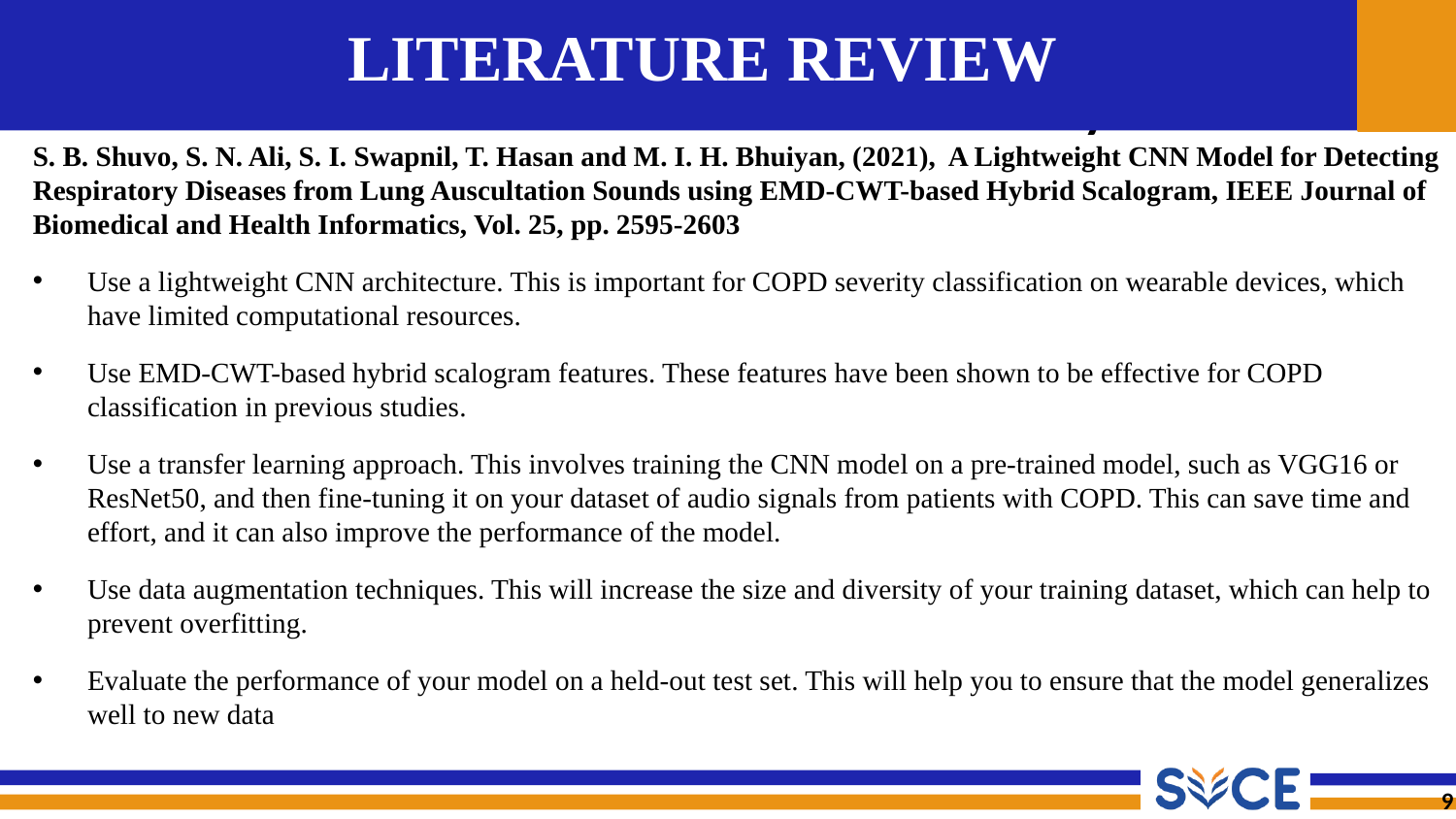

# LITERATURE REVIEW
S. B. Shuvo, S. N. Ali, S. I. Swapnil, T. Hasan and M. I. H. Bhuiyan, (2021),  A Lightweight CNN Model for Detecting Respiratory Diseases from Lung Auscultation Sounds using EMD-CWT-based Hybrid Scalogram, IEEE Journal of Biomedical and Health Informatics, Vol. 25, pp. 2595-2603
Use a lightweight CNN architecture. This is important for COPD severity classification on wearable devices, which have limited computational resources.
Use EMD-CWT-based hybrid scalogram features. These features have been shown to be effective for COPD classification in previous studies.
Use a transfer learning approach. This involves training the CNN model on a pre-trained model, such as VGG16 or ResNet50, and then fine-tuning it on your dataset of audio signals from patients with COPD. This can save time and effort, and it can also improve the performance of the model.
Use data augmentation techniques. This will increase the size and diversity of your training dataset, which can help to prevent overfitting.
Evaluate the performance of your model on a held-out test set. This will help you to ensure that the model generalizes well to new data
9